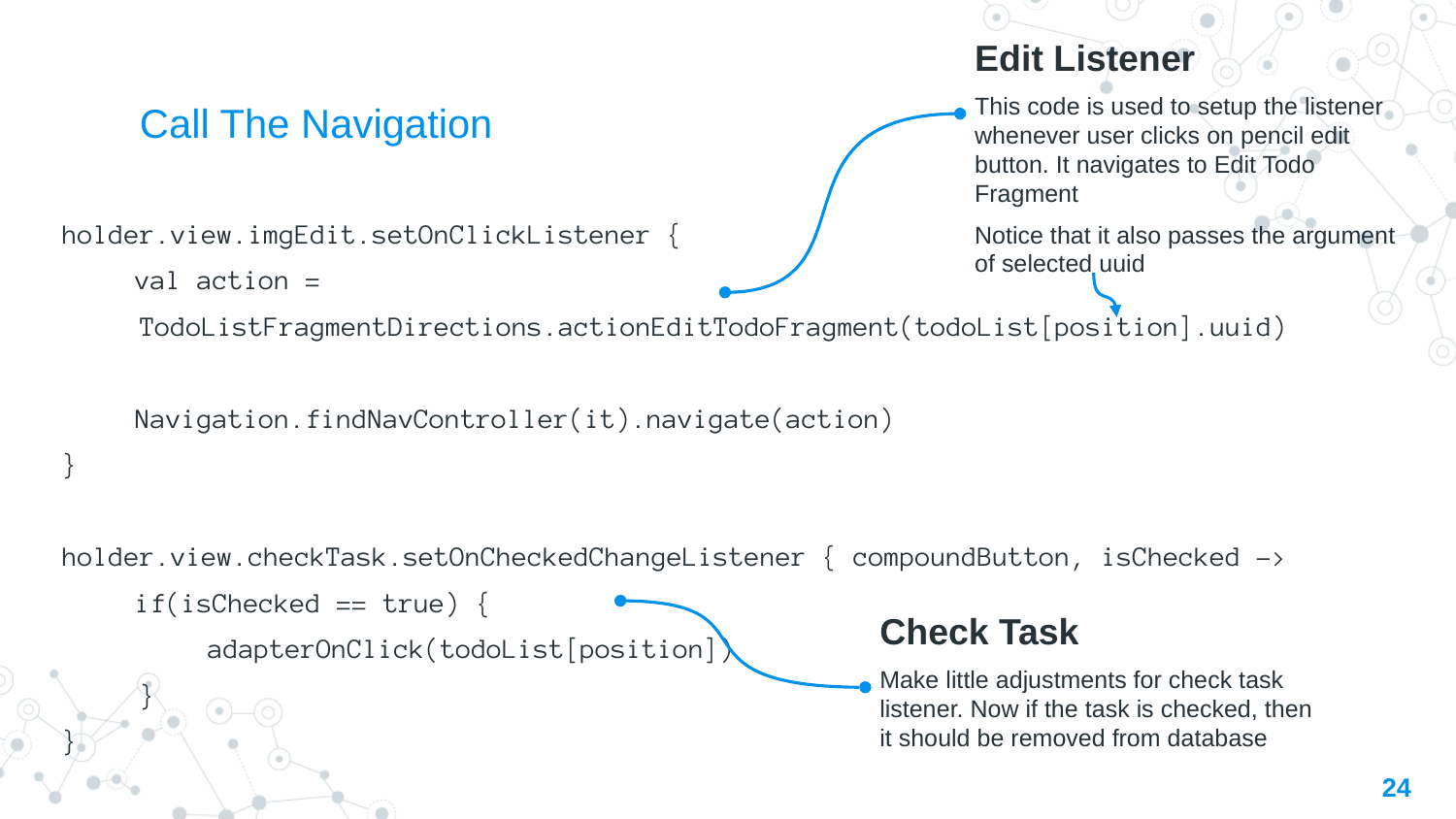

Edit Listener
This code is used to setup the listener whenever user clicks on pencil edit button. It navigates to Edit Todo Fragment
Notice that it also passes the argument of selected uuid

# Call The Navigation
holder.view.imgEdit.setOnClickListener {
val action =
     TodoListFragmentDirections.actionEditTodoFragment(todoList[position].uuid)

Navigation.findNavController(it).navigate(action)
}

holder.view.checkTask.setOnCheckedChangeListener { compoundButton, isChecked ->
if(isChecked == true) {
adapterOnClick(todoList[position])
     }
}
Check Task
Make little adjustments for check task listener. Now if the task is checked, then it should be removed from database

24